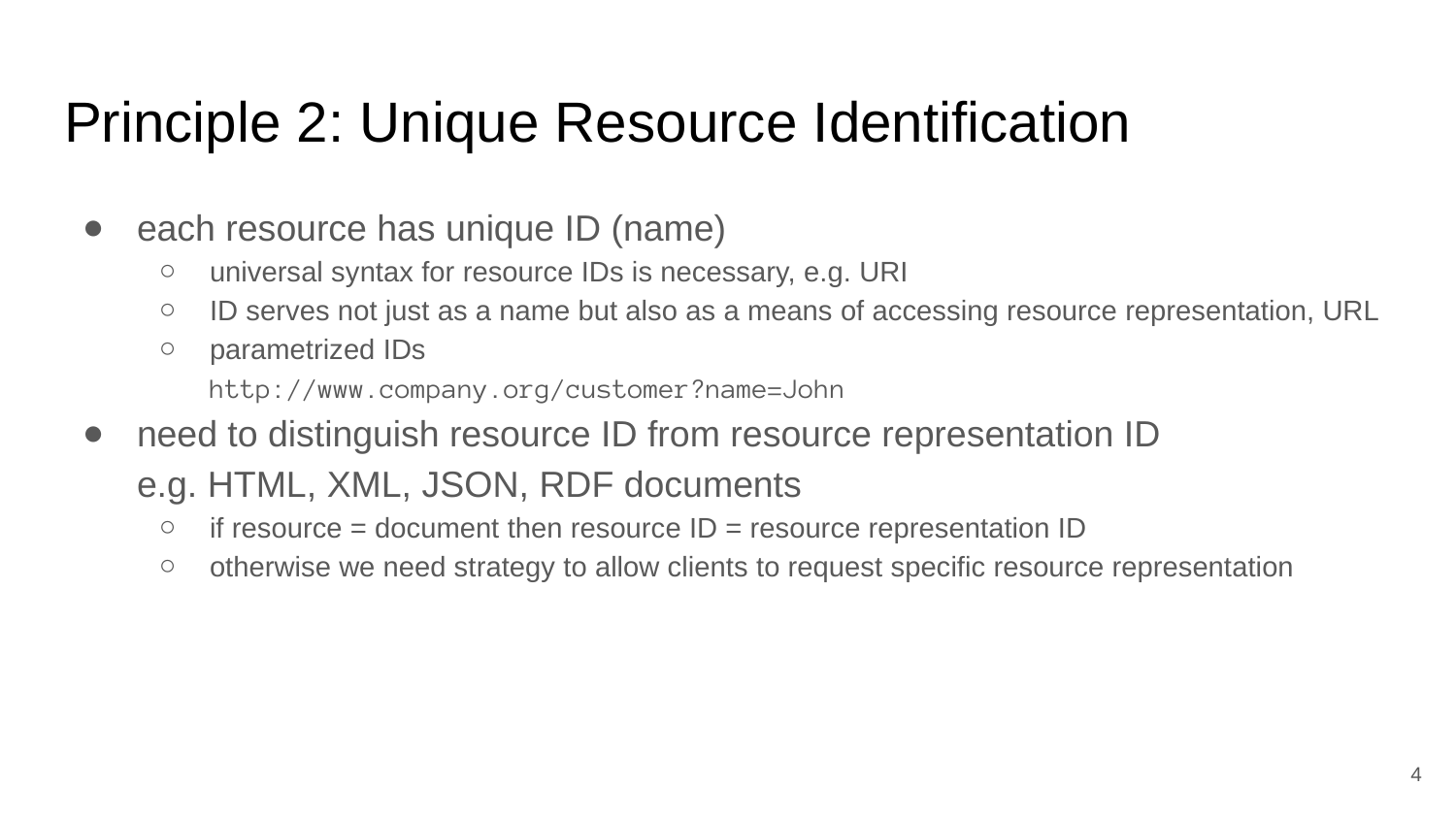

# Principle 2: Unique Resource Identification
each resource has unique ID (name)
universal syntax for resource IDs is necessary, e.g. URI
ID serves not just as a name but also as a means of accessing resource representation, URL
parametrized IDs
http://www.company.org/customer?name=John
need to distinguish resource ID from resource representation ID
e.g. HTML, XML, JSON, RDF documents
if resource = document then resource ID = resource representation ID
otherwise we need strategy to allow clients to request specific resource representation
4